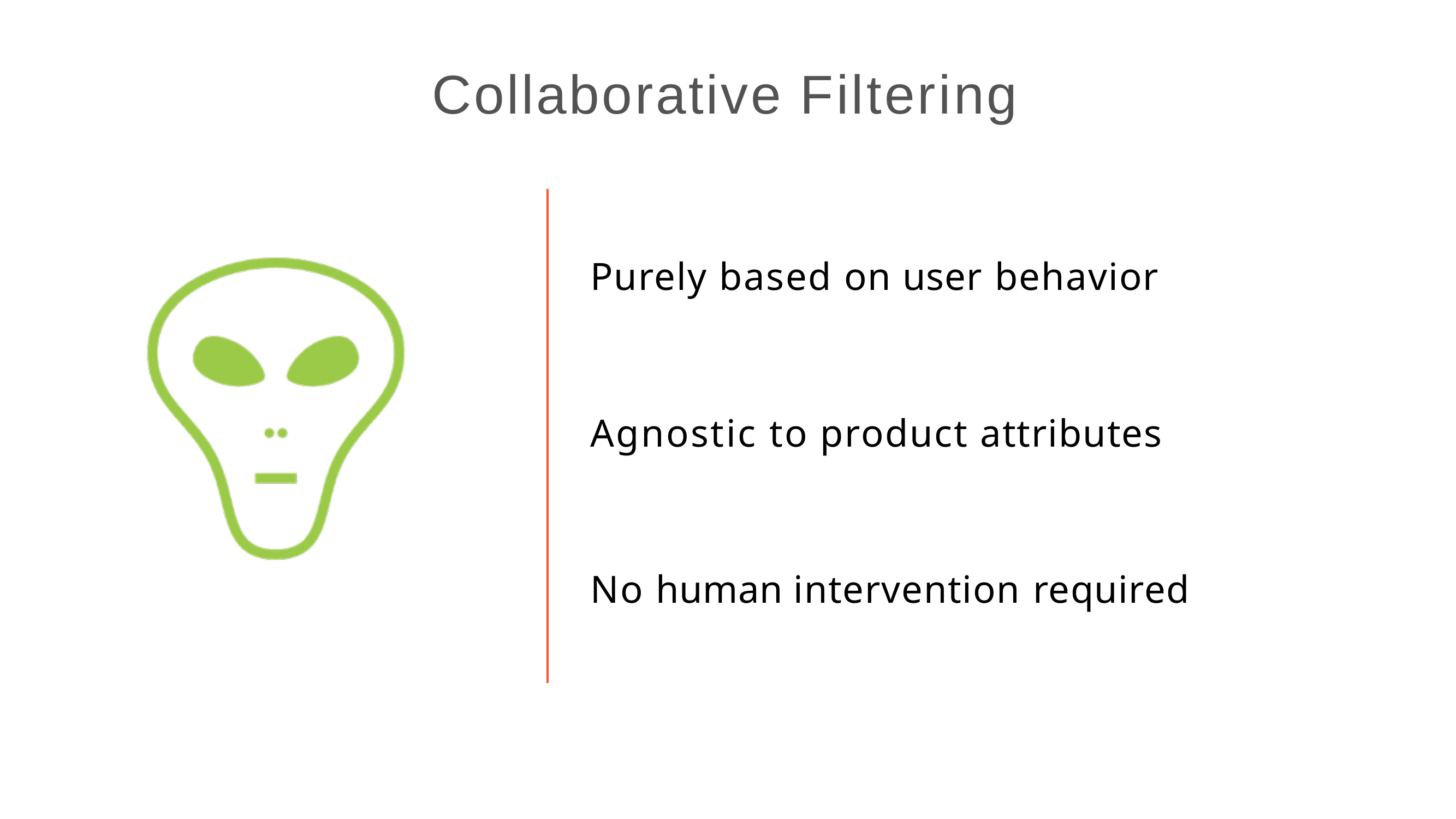

# Collaborative Filtering

Purely based on user behavior
Agnostic to product attributes  No human intervention required